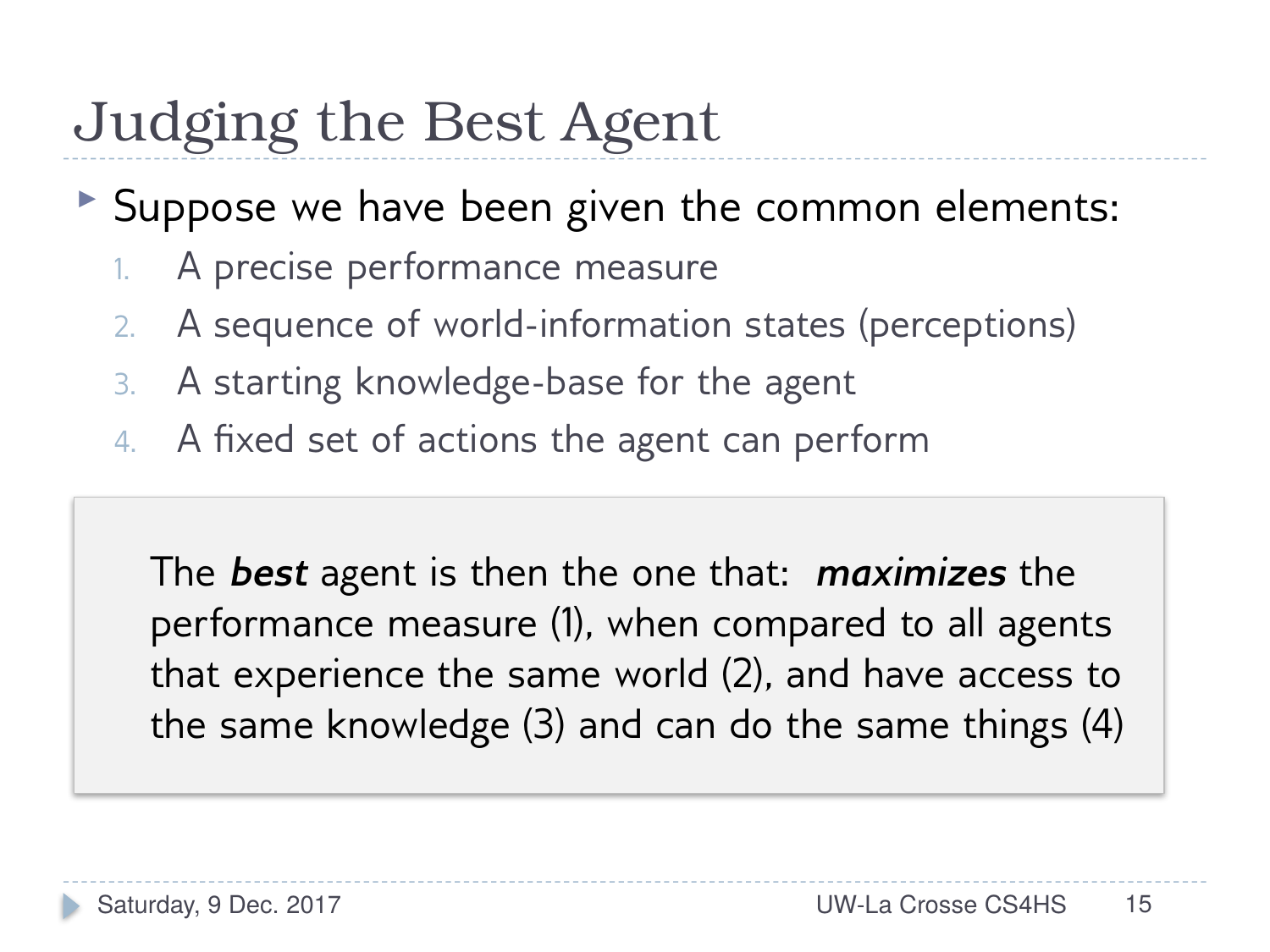

# Judging the Best Agent
Suppose we have been given the common elements:
A precise performance measure
A sequence of world-information states (perceptions)
A starting knowledge-base for the agent
A fixed set of actions the agent can perform
The best agent is then the one that:  maximizes the performance measure (1), when compared to all agents that experience the same world (2), and have access to the same knowledge (3) and can do the same things (4)
15
Saturday, 9 Dec. 2017
UW-La Crosse CS4HS